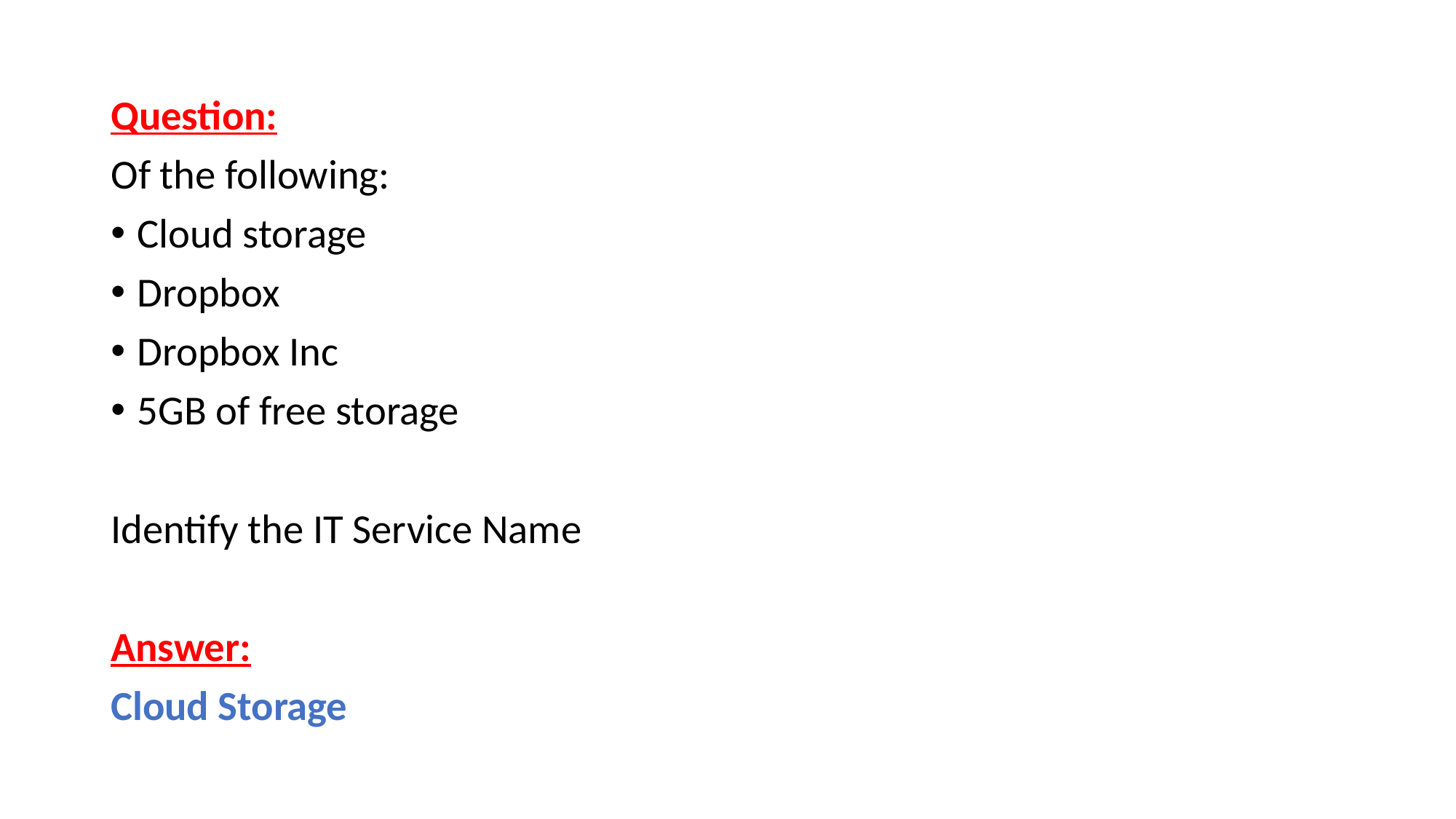

Question:
Of the following:
Cloud storage
Dropbox
Dropbox Inc
5GB of free storage

Identify the IT Service Name

Answer:
Cloud Storage